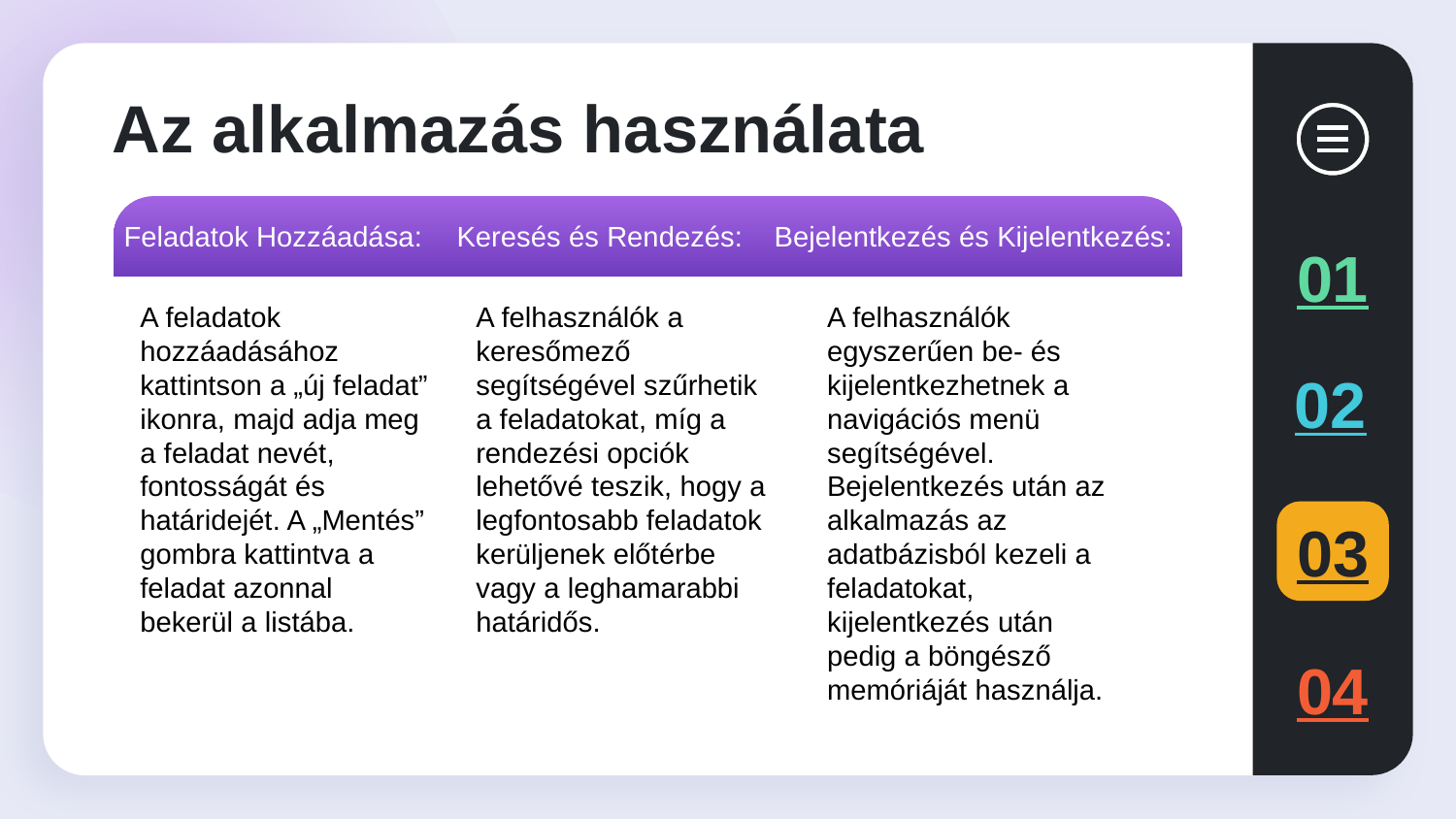

# Az alkalmazás használata

Keresés és Rendezés:
Feladatok Hozzáadása:
Bejelentkezés és Kijelentkezés:
01
A feladatok hozzáadásához kattintson a „új feladat” ikonra, majd adja meg a feladat nevét, fontosságát és határidejét. A „Mentés” gombra kattintva a feladat azonnal bekerül a listába.
A felhasználók a keresőmező segítségével szűrhetik a feladatokat, míg a rendezési opciók lehetővé teszik, hogy a legfontosabb feladatok kerüljenek előtérbe vagy a leghamarabbi határidős.
A felhasználók egyszerűen be- és kijelentkezhetnek a navigációs menü segítségével. Bejelentkezés után az alkalmazás az adatbázisból kezeli a feladatokat, kijelentkezés után pedig a böngésző memóriáját használja.
02
02

03
03
04